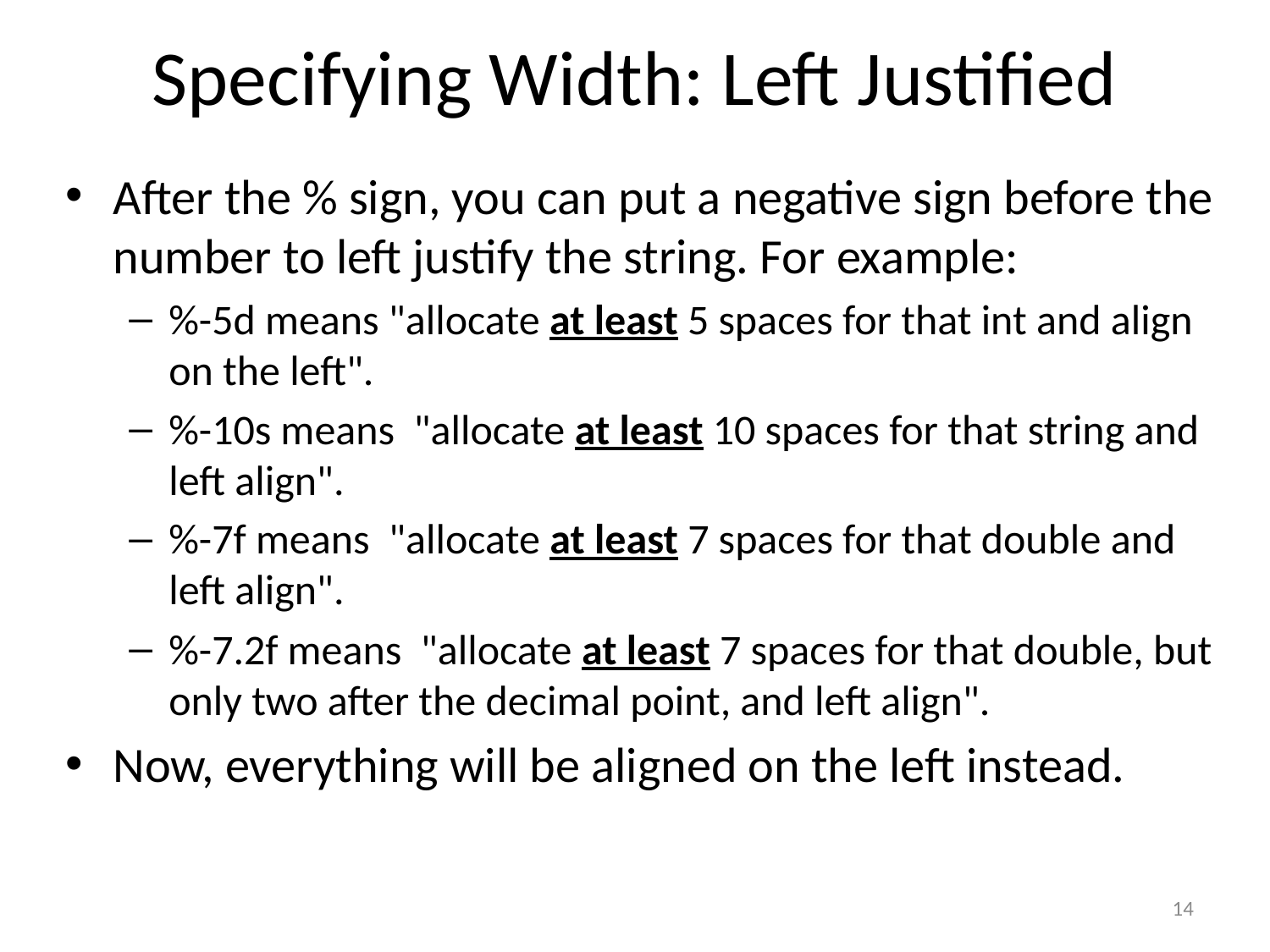

# Specifying Width: Left Justified
After the % sign, you can put a negative sign before the number to left justify the string. For example:
%-5d means "allocate at least 5 spaces for that int and align on the left".
%-10s means  "allocate at least 10 spaces for that string and left align".
%-7f means  "allocate at least 7 spaces for that double and left align".
%-7.2f means  "allocate at least 7 spaces for that double, but only two after the decimal point, and left align".
Now, everything will be aligned on the left instead.

14